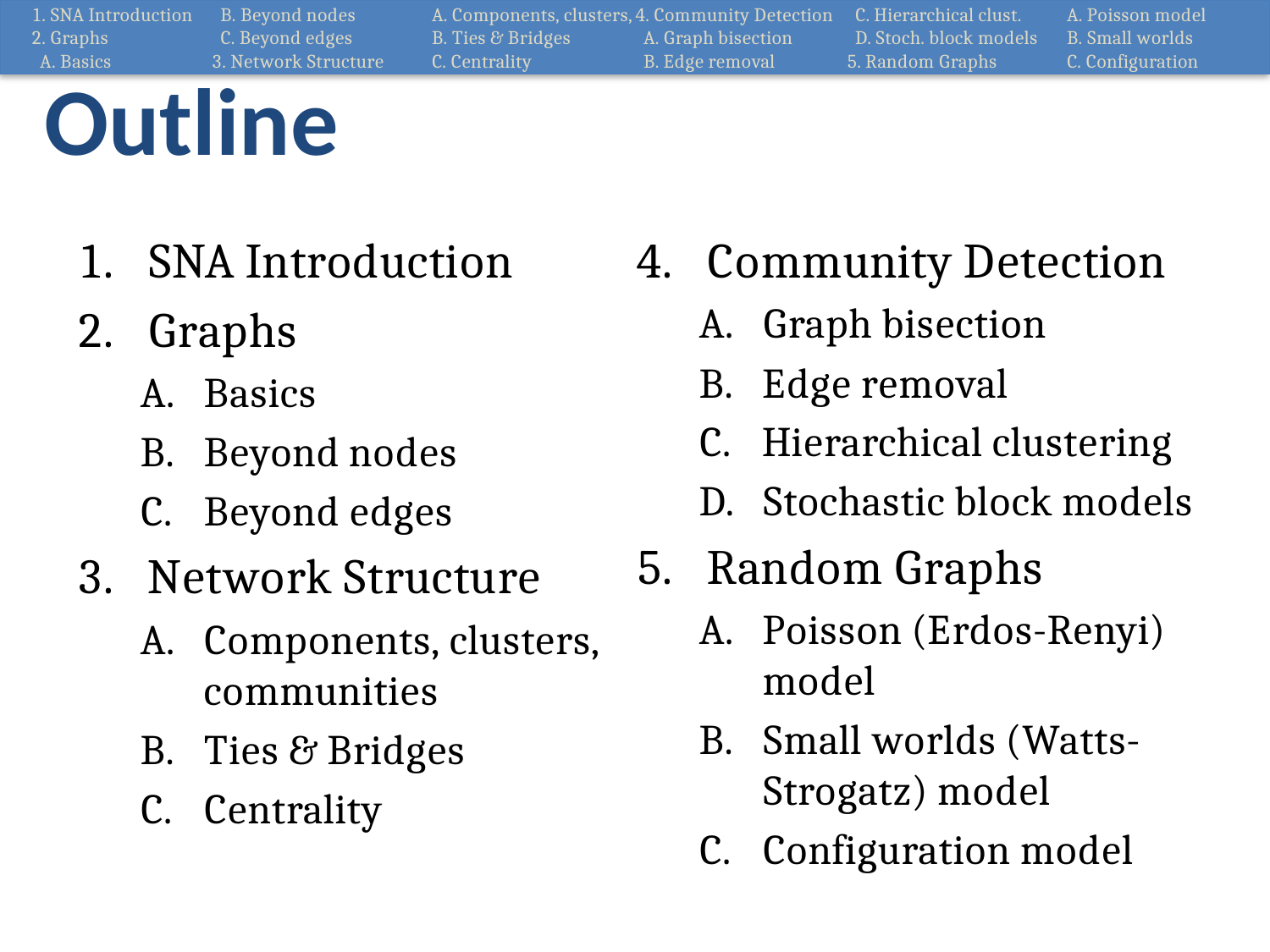

1. SNA Introduction
2. Graphs
  A. Basics
  B. Beyond nodes
  C. Beyond edges
3. Network Structure
  A. Components, clusters,
  B. Ties & Bridges
  C. Centrality
4. Community Detection
  A. Graph bisection
  B. Edge removal
  C. Hierarchical clust.
  D. Stoch. block models
5. Random Graphs
  A. Poisson model
  B. Small worlds
  C. Configuration

# Outline
SNA Introduction
Graphs
Basics
Beyond nodes
Beyond edges
Network Structure
Components, clusters, communities
Ties & Bridges
Centrality
Community Detection
Graph bisection
Edge removal
Hierarchical clustering
Stochastic block models
Random Graphs
Poisson (Erdos-Renyi) model
Small worlds (Watts-Strogatz) model
Configuration model